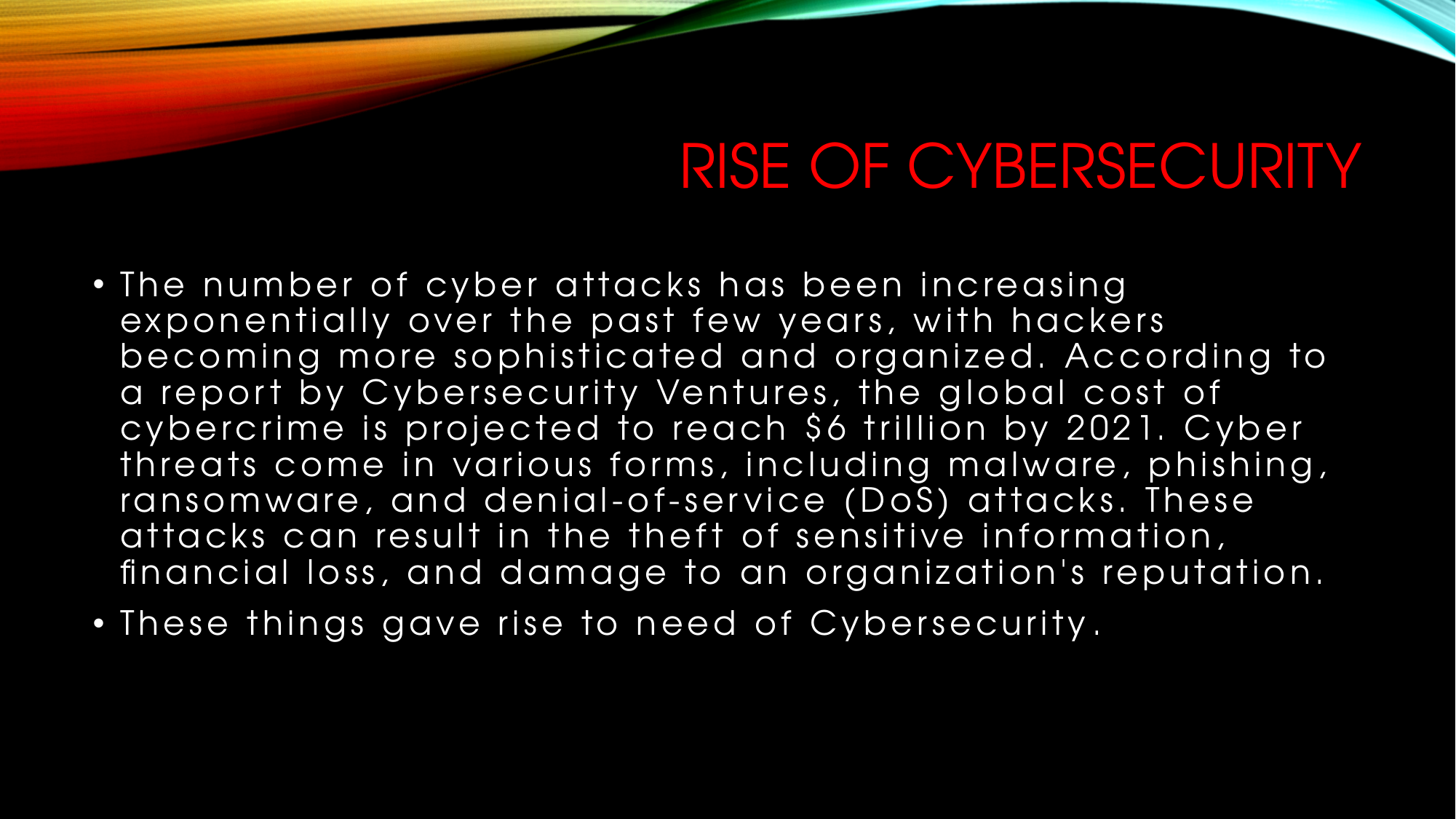

# Rise of cybersecurity
The number of cyber attacks has been increasing exponentially over the past few years, with hackers becoming more sophisticated and organized. According to a report by Cybersecurity Ventures, the global cost of cybercrime is projected to reach $6 trillion by 2021. Cyber threats come in various forms, including malware, phishing, ransomware, and denial-of-service (DoS) attacks. These attacks can result in the theft of sensitive information, financial loss, and damage to an organization's reputation.
These things gave rise to need of Cybersecurity.